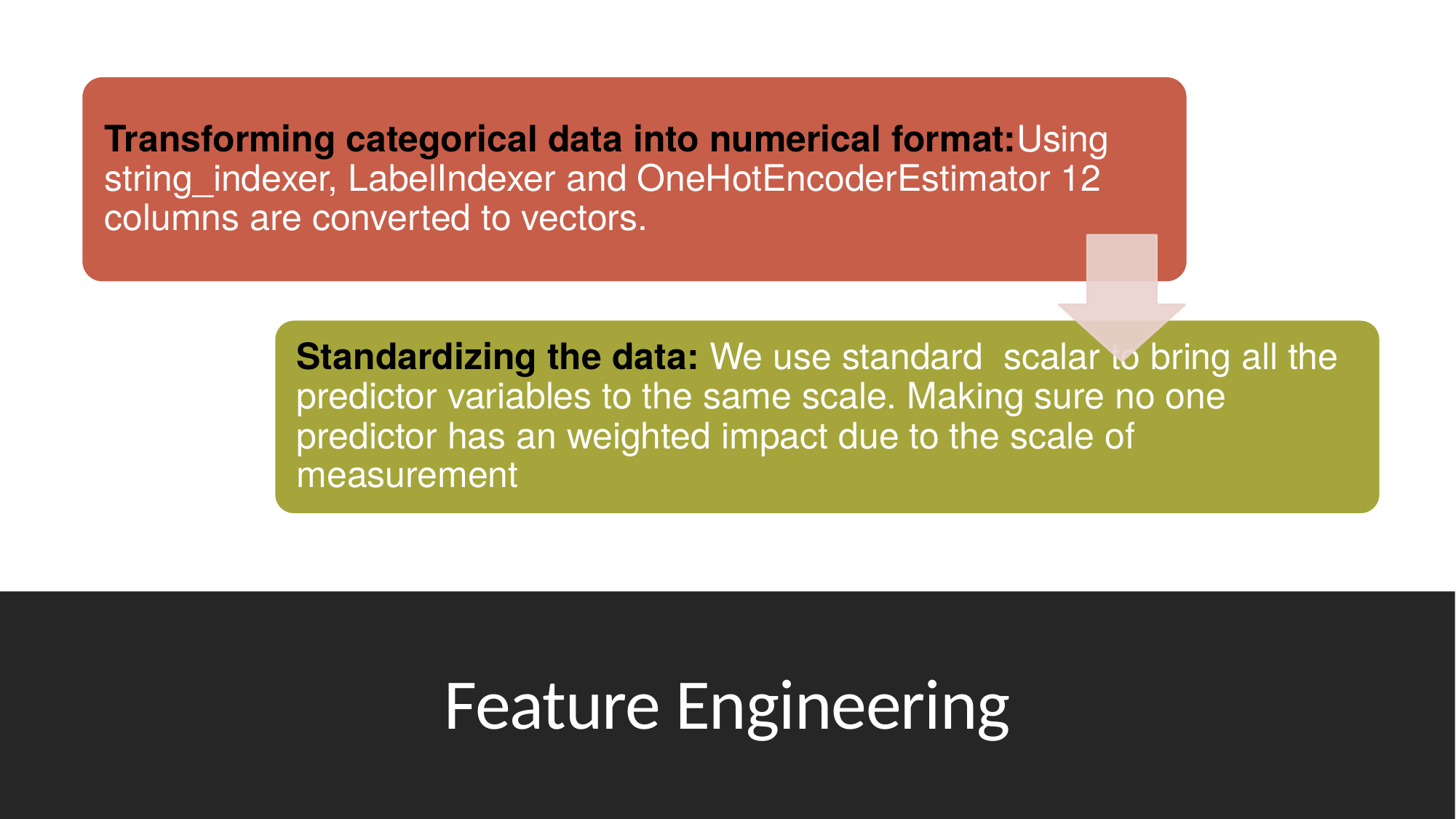

Transforming categorical data into numerical format:Using string_indexer, LabelIndexer and OneHotEncoderEstimator 12 columns are converted to vectors.
Standardizing the data: We use standard  scalar to bring all the predictor variables to the same scale. Making sure no one predictor has an weighted impact due to the scale of measurement

# Feature Engineering